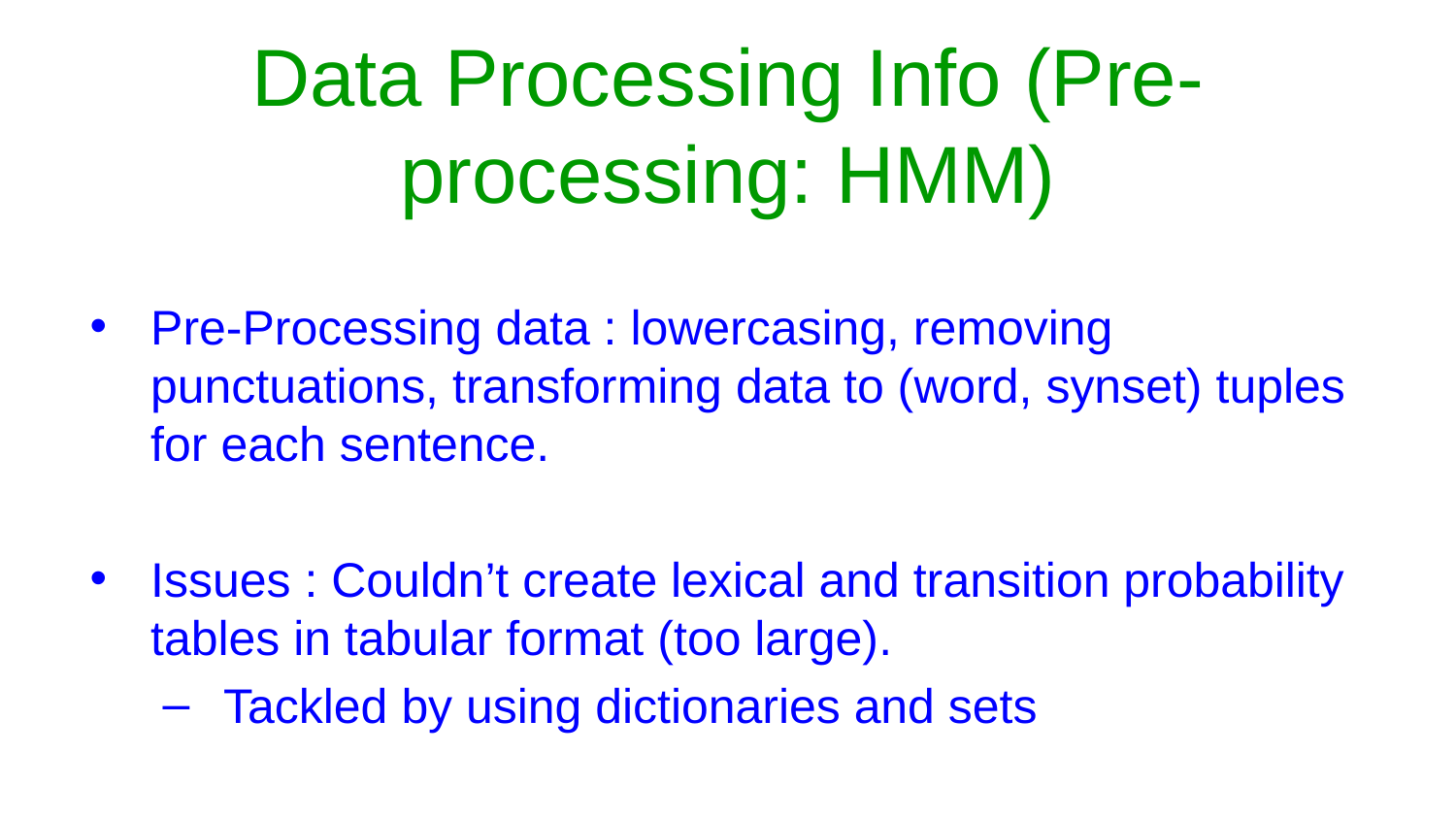

# Data Processing Info (Pre-processing: HMM)
Pre-Processing data : lowercasing, removing punctuations, transforming data to (word, synset) tuples for each sentence.

Issues : Couldn’t create lexical and transition probability tables in tabular format (too large).
Tackled by using dictionaries and sets